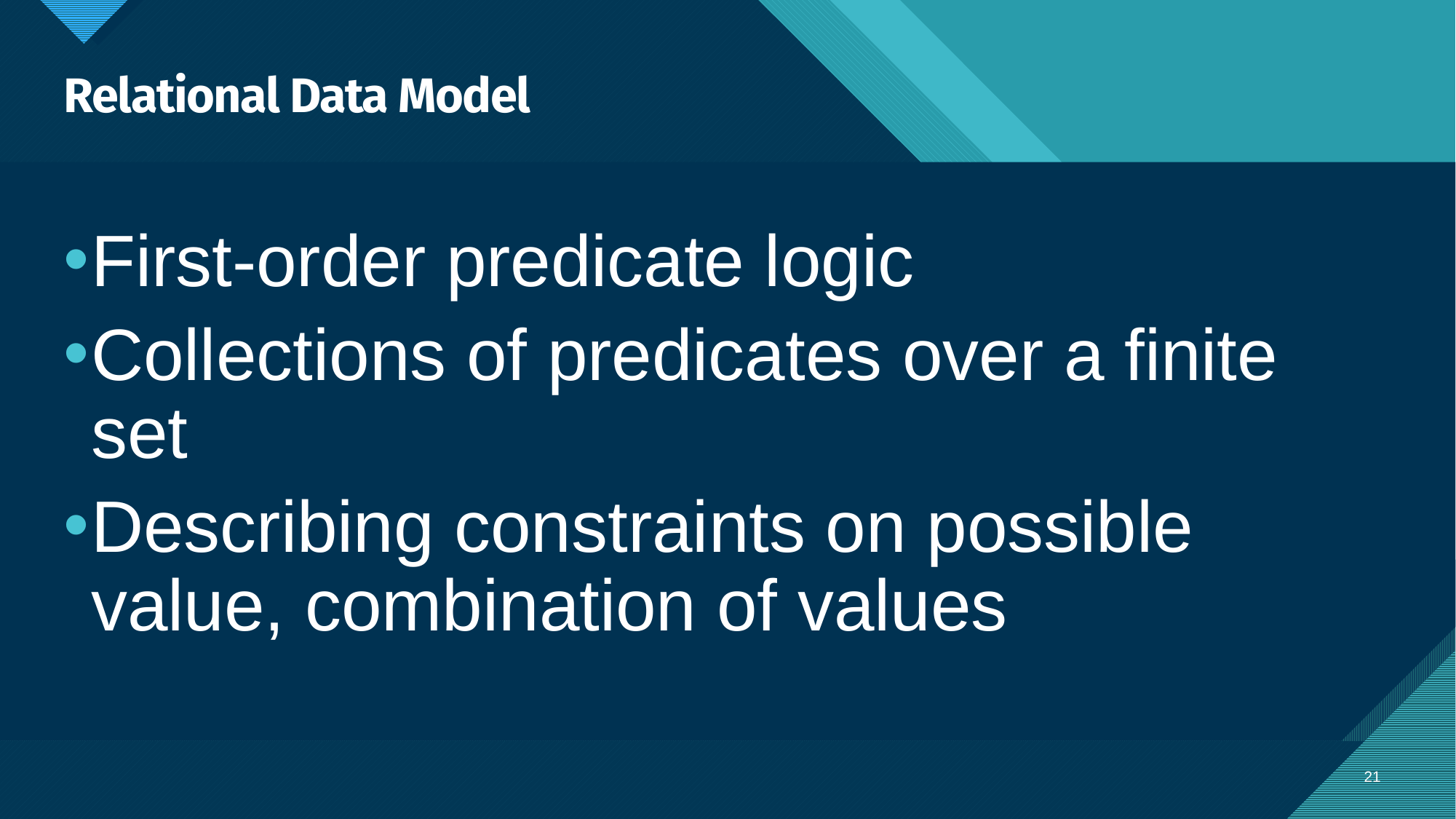

# Relational Data Model
First-order predicate logic
Collections of predicates over a finite set
Describing constraints on possible value, combination of values
21